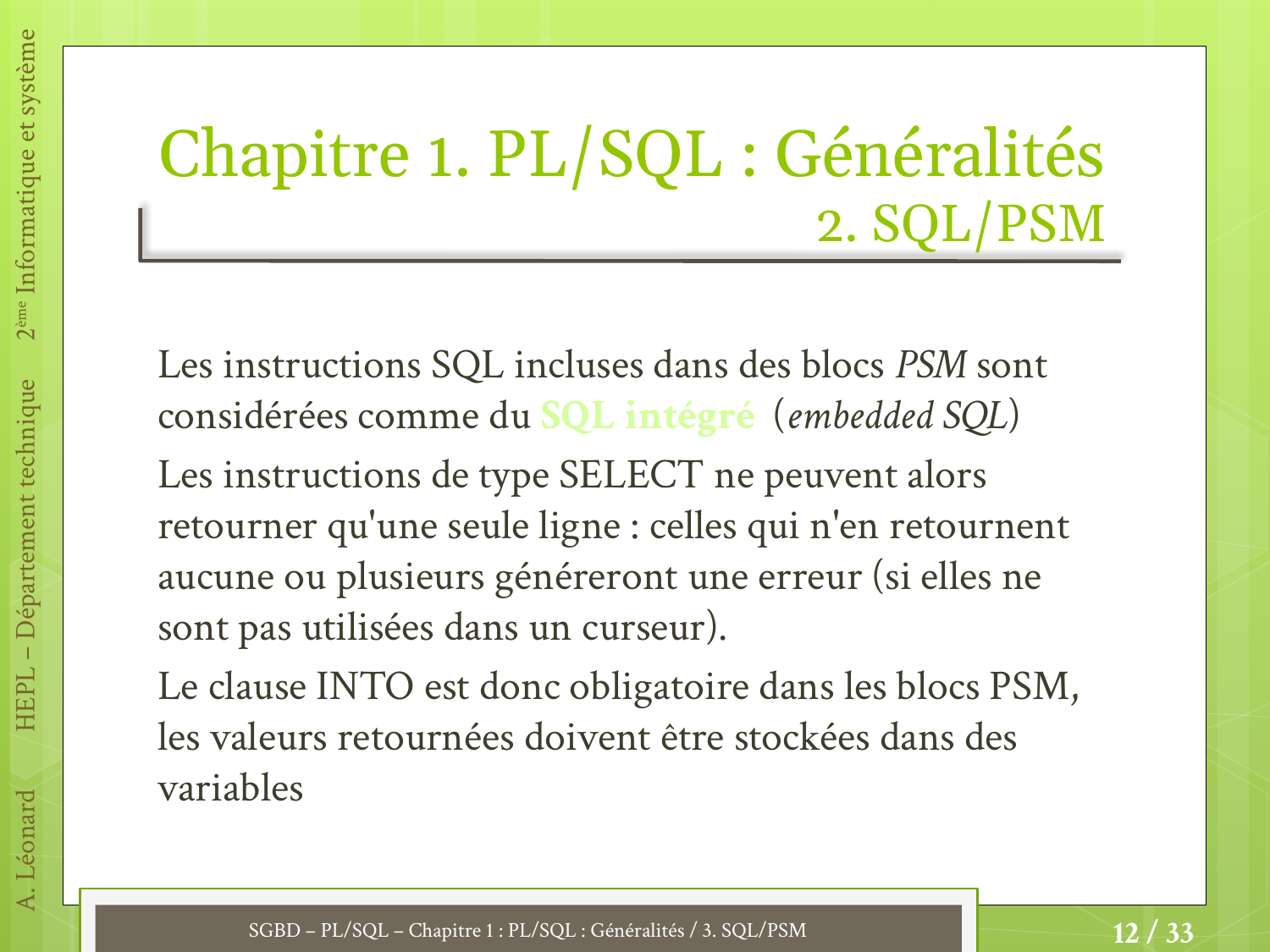

# Chapitre 1. PL/SQL : Généralités 2. SQL/PSM
Les instructions SQL incluses dans des blocs PSM sont considérées comme du SQL intégré  (embedded SQL)
Les instructions de type SELECT ne peuvent alors retourner qu'une seule ligne : celles qui n'en retournent aucune ou plusieurs généreront une erreur (si elles ne sont pas utilisées dans un curseur).
Le clause INTO est donc obligatoire dans les blocs PSM, les valeurs retournées doivent être stockées dans des variables
SGBD – PL/SQL – Chapitre 1 : PL/SQL : Généralités / 3. SQL/PSM